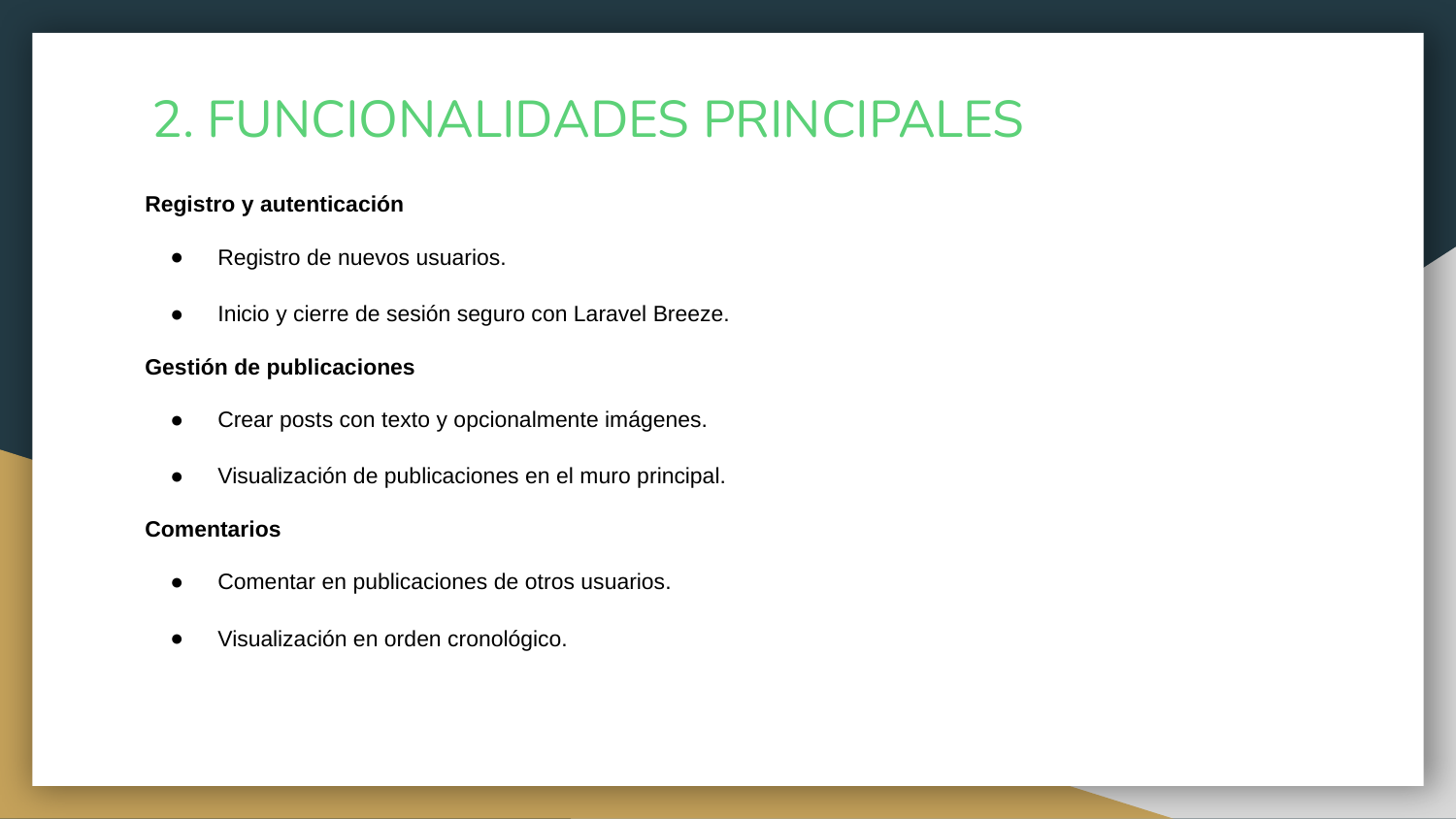

# 2. FUNCIONALIDADES PRINCIPALES
Registro y autenticación
Registro de nuevos usuarios.
Inicio y cierre de sesión seguro con Laravel Breeze.
Gestión de publicaciones
Crear posts con texto y opcionalmente imágenes.
Visualización de publicaciones en el muro principal.
Comentarios
Comentar en publicaciones de otros usuarios.
Visualización en orden cronológico.